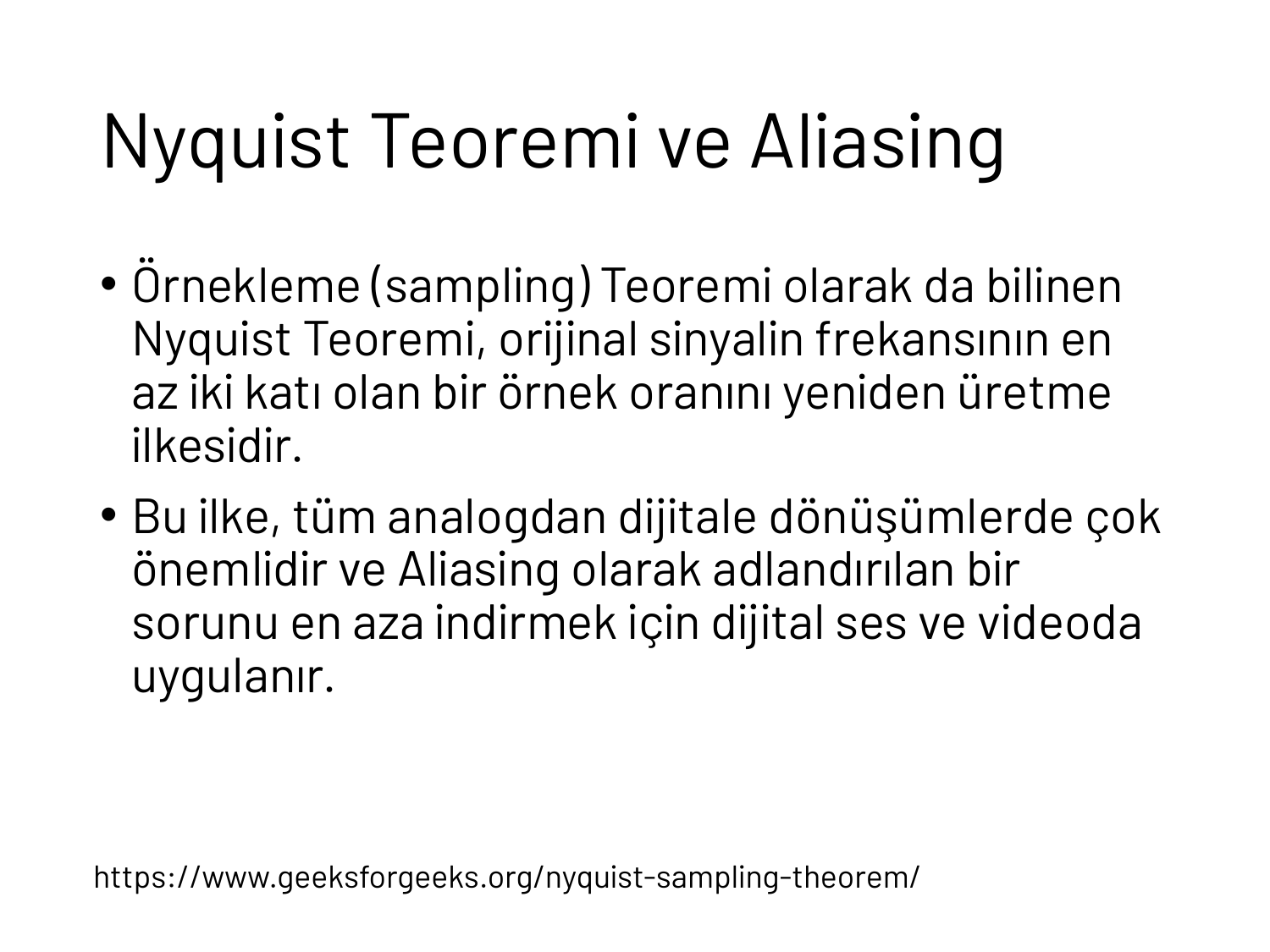

# Nyquist Teoremi ve Aliasing
Örnekleme (sampling) Teoremi olarak da bilinen Nyquist Teoremi, orijinal sinyalin frekansının en az iki katı olan bir örnek oranını yeniden üretme ilkesidir.
Bu ilke, tüm analogdan dijitale dönüşümlerde çok önemlidir ve Aliasing olarak adlandırılan bir sorunu en aza indirmek için dijital ses ve videoda uygulanır.
https://www.geeksforgeeks.org/nyquist-sampling-theorem/